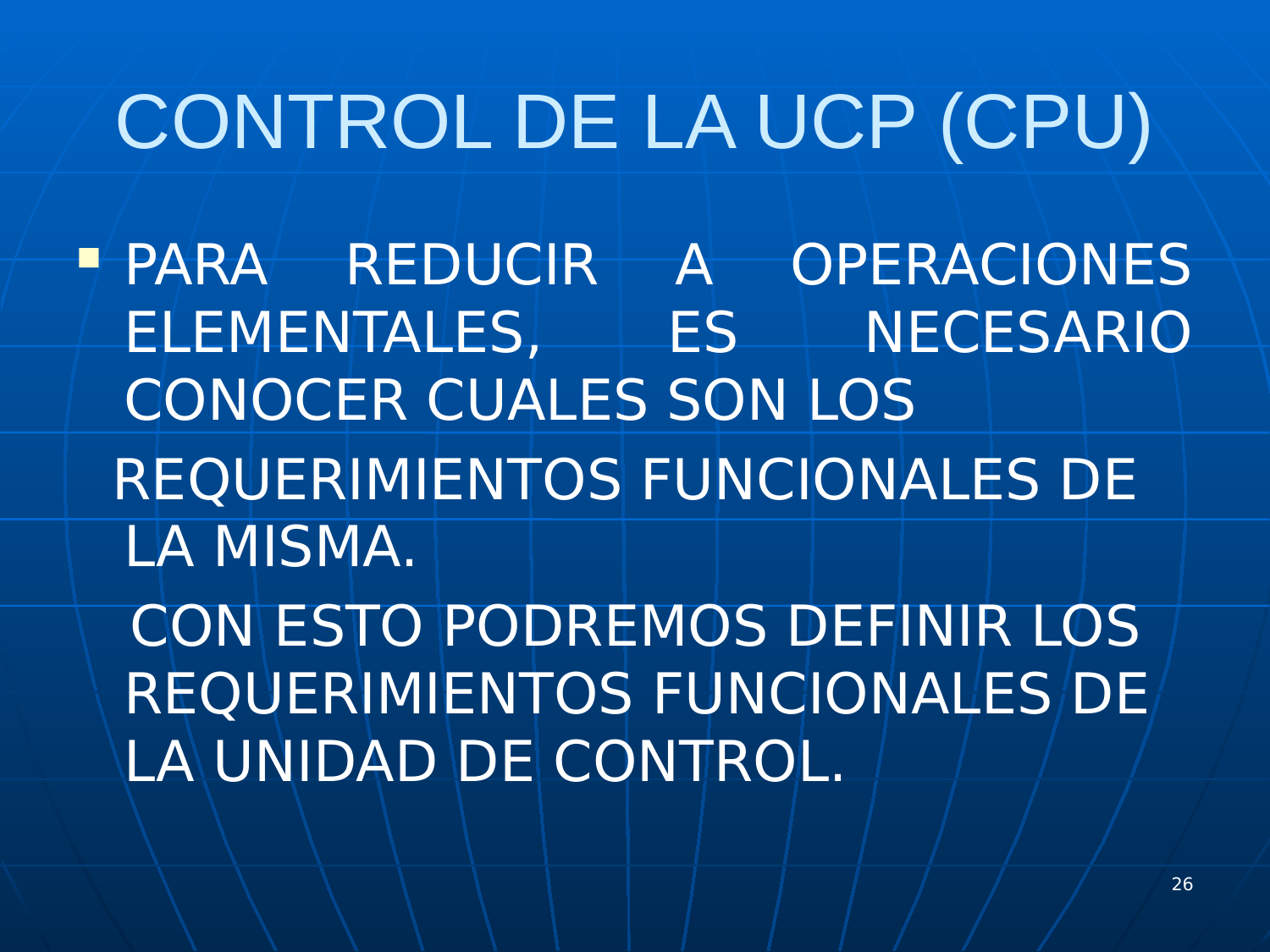

# CONTROL DE LA UCP (CPU)
PARA REDUCIR A OPERACIONES ELEMENTALES, ES NECESARIO CONOCER CUALES SON LOS
  REQUERIMIENTOS FUNCIONALES DE LA MISMA.
   CON ESTO PODREMOS DEFINIR LOS REQUERIMIENTOS FUNCIONALES DE LA UNIDAD DE CONTROL.
26